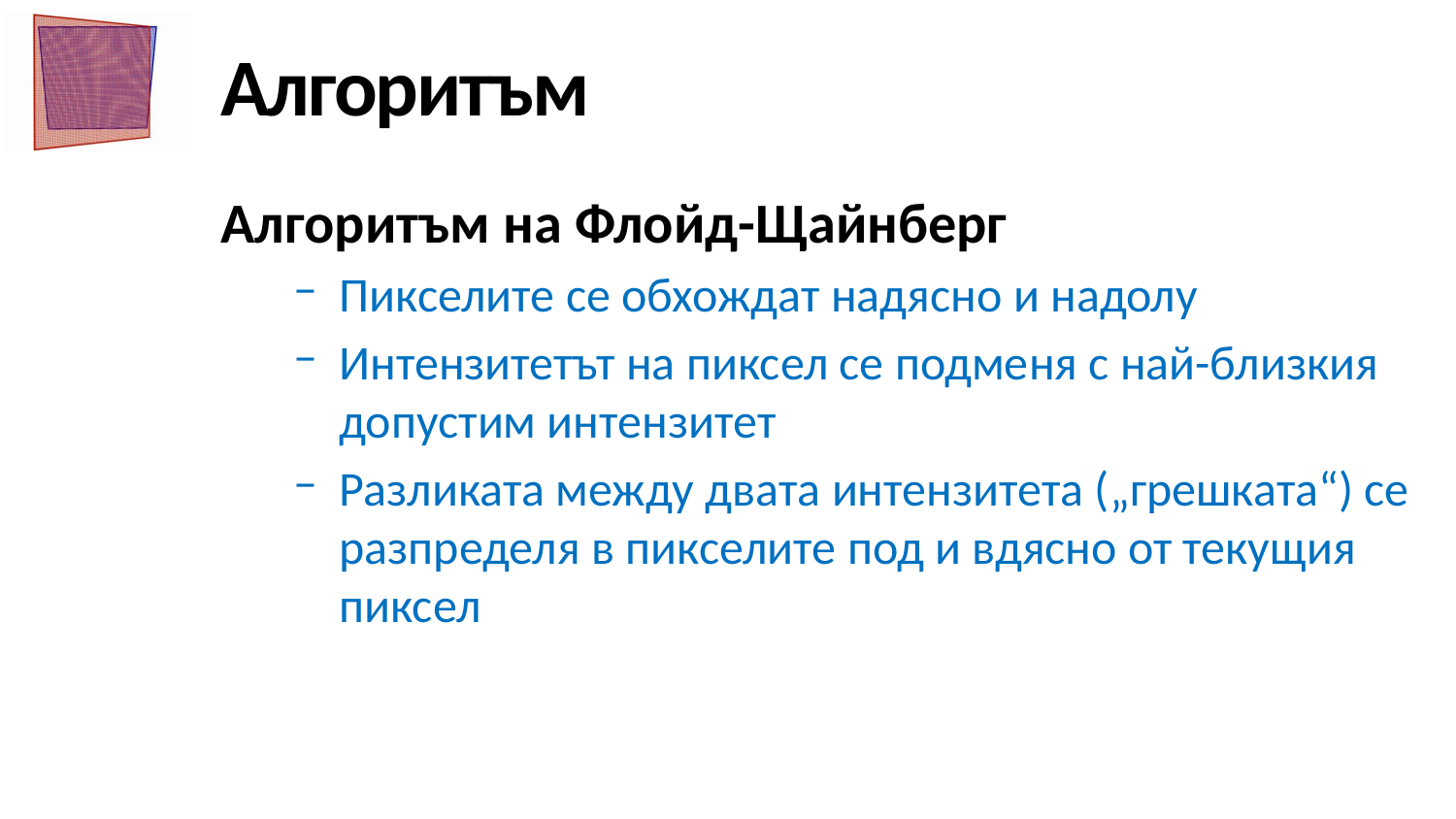

# Алгоритъм
Алгоритъм на Флойд-Щайнберг
Пикселите се обхождат надясно и надолу
Интензитетът на пиксел се подменя с най-близкия допустим интензитет
Разликата между двата интензитета („грешката“) се разпределя в пикселите под и вдясно от текущия пиксел